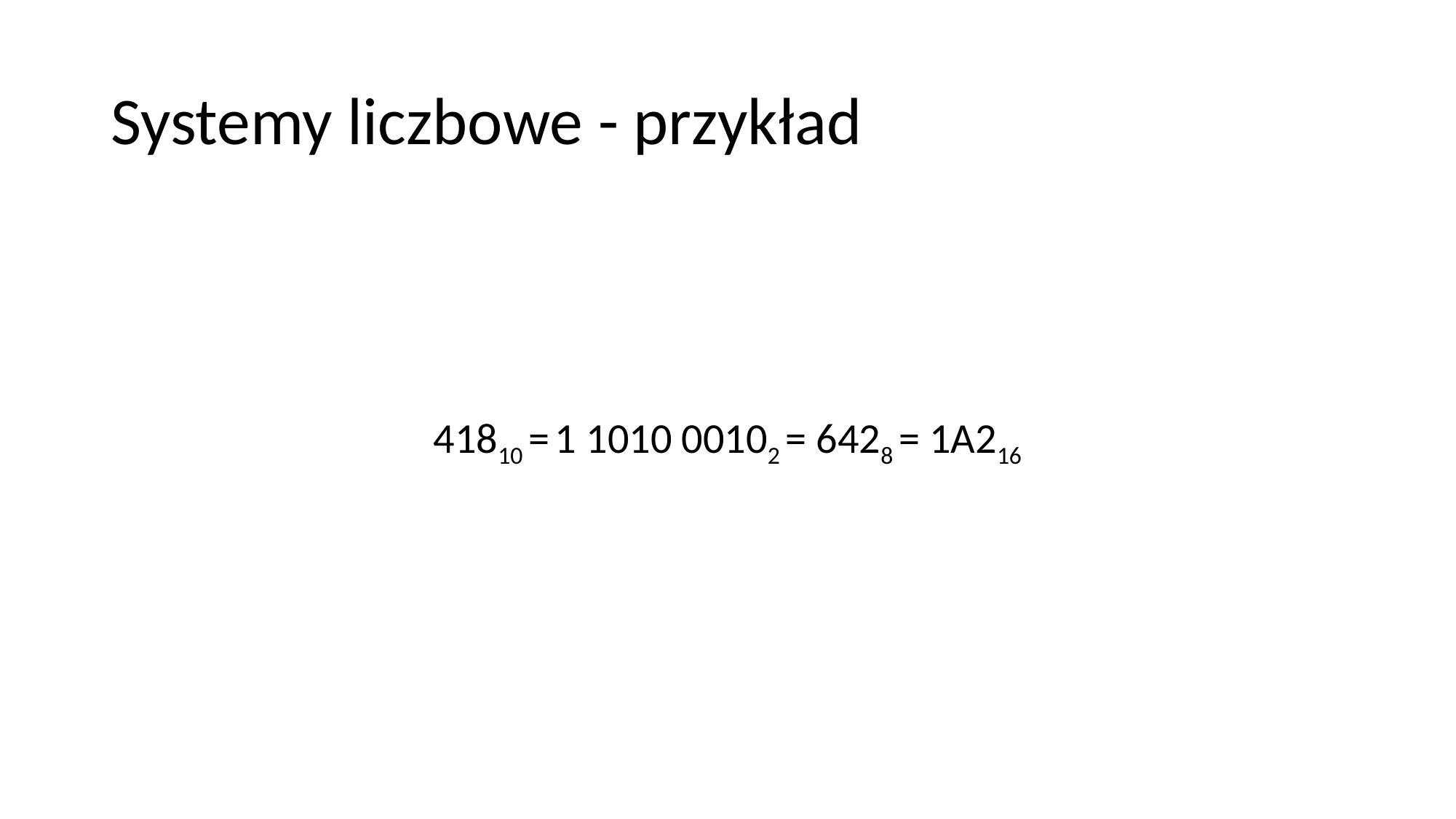

# Systemy liczbowe - przykład

41810 = 1 1010 00102 = 6428 = 1A216